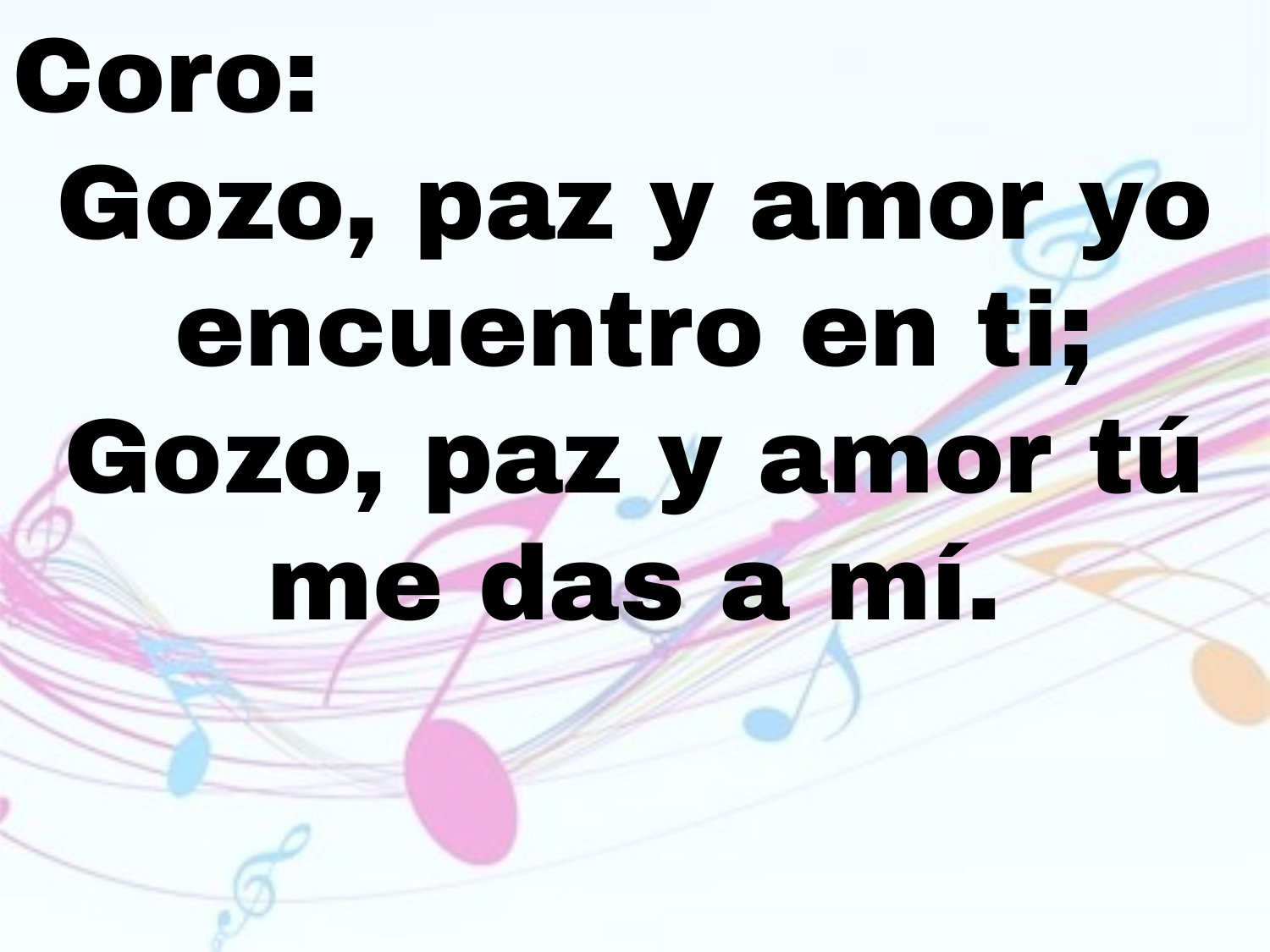

Coro:
Gozo, paz y amor yo encuentro en ti; Gozo, paz y amor tú me das a mí.